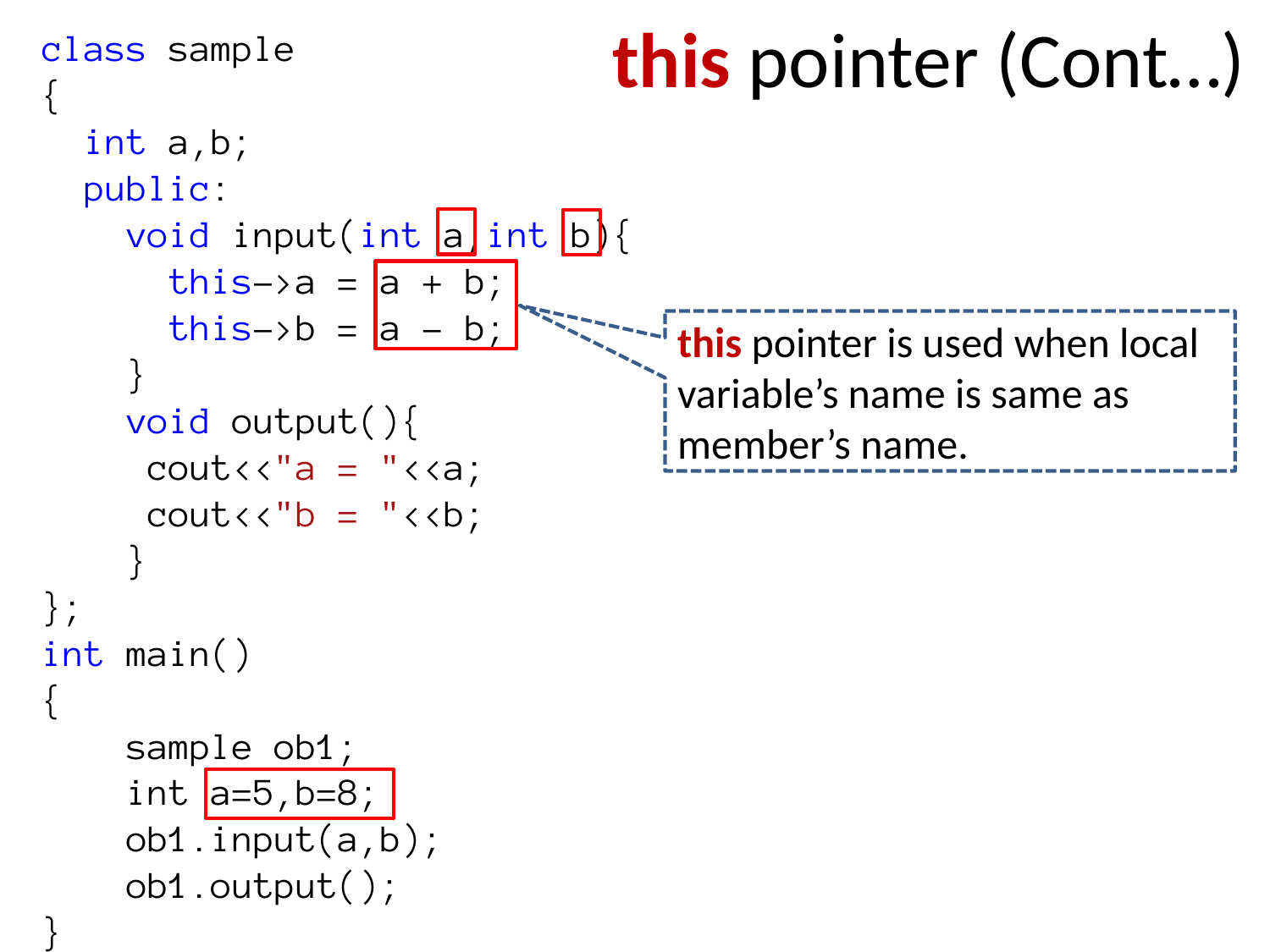

this pointer (Cont…)
class sample
{
  int a,b;
  public:
    void input(int a,int b){
      this->a = a + b;
      this->b = a - b;
    }
    void output(){
     cout<<"a = "<<a;
     cout<<"b = "<<b;
    }
};
int main()
{
    sample ob1;
    int a=5,b=8;
    ob1.input(a,b);
    ob1.output();
}

this pointer is used when local variable’s name is same as member’s name.